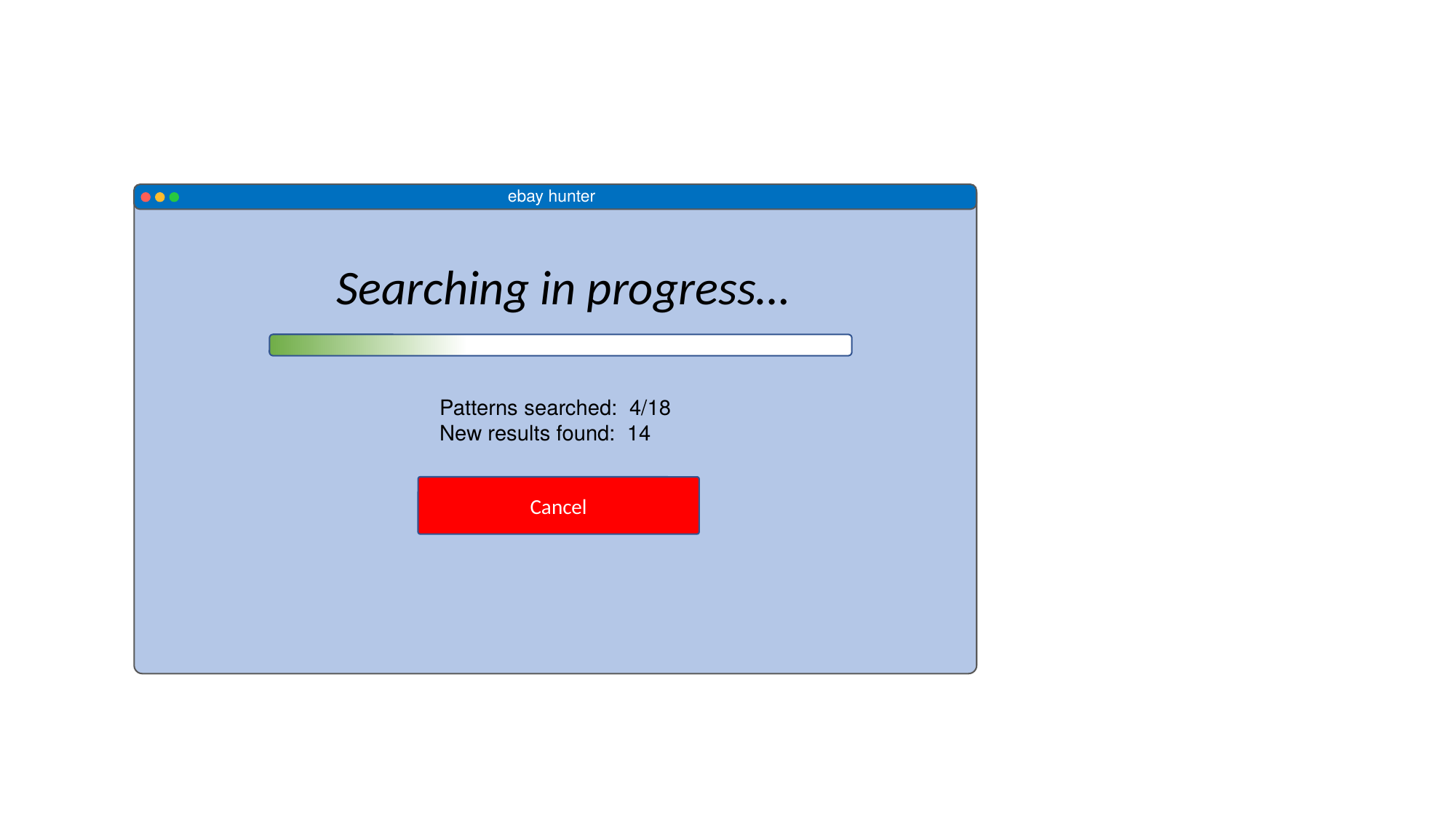

ebay hunter

Cancel
Searching in progress…

Patterns searched:  4/18
New results found:  14